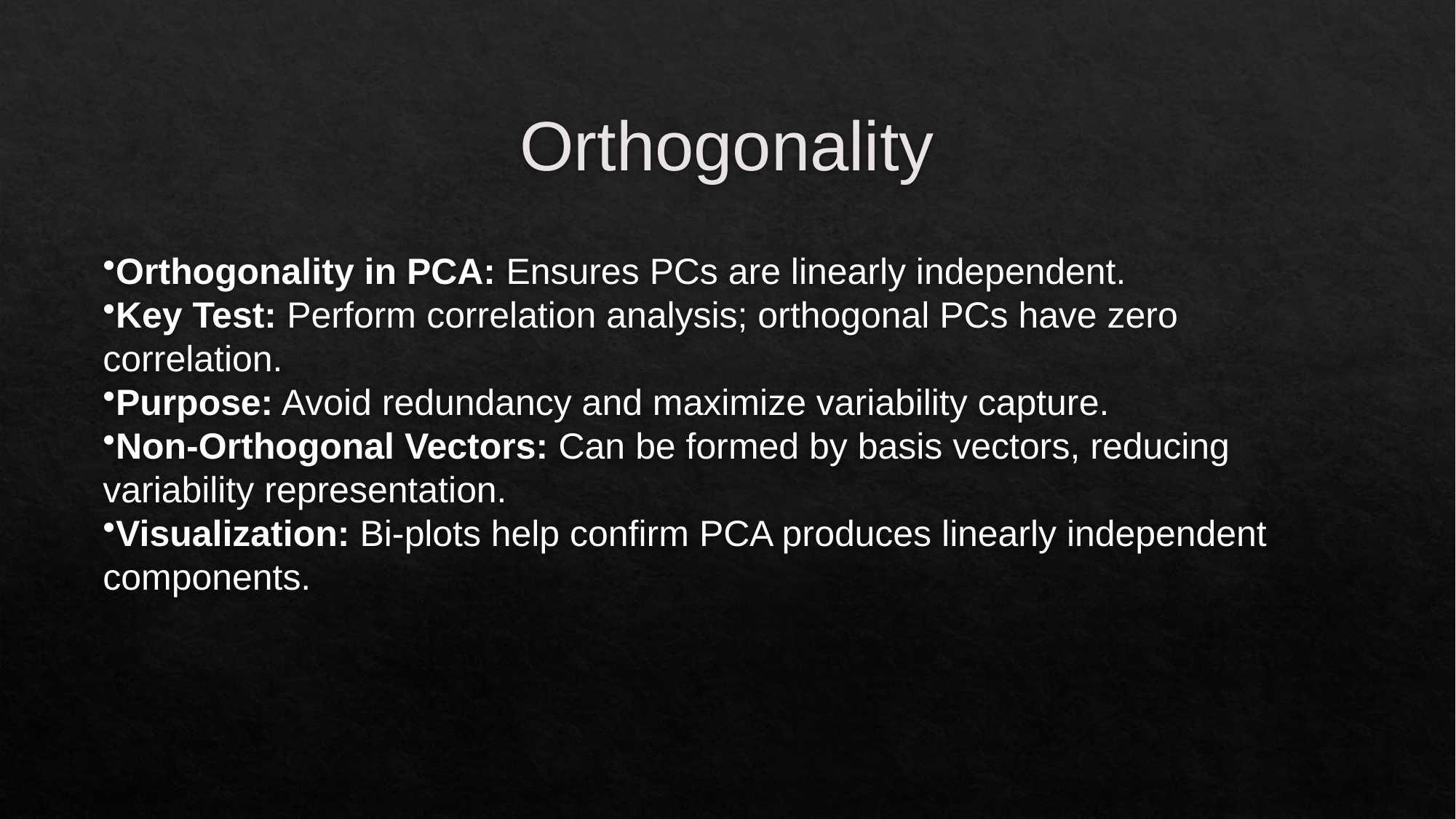

# Orthogonality
Orthogonality in PCA: Ensures PCs are linearly independent.
Key Test: Perform correlation analysis; orthogonal PCs have zero correlation.
Purpose: Avoid redundancy and maximize variability capture.
Non-Orthogonal Vectors: Can be formed by basis vectors, reducing variability representation.
Visualization: Bi-plots help confirm PCA produces linearly independent components.